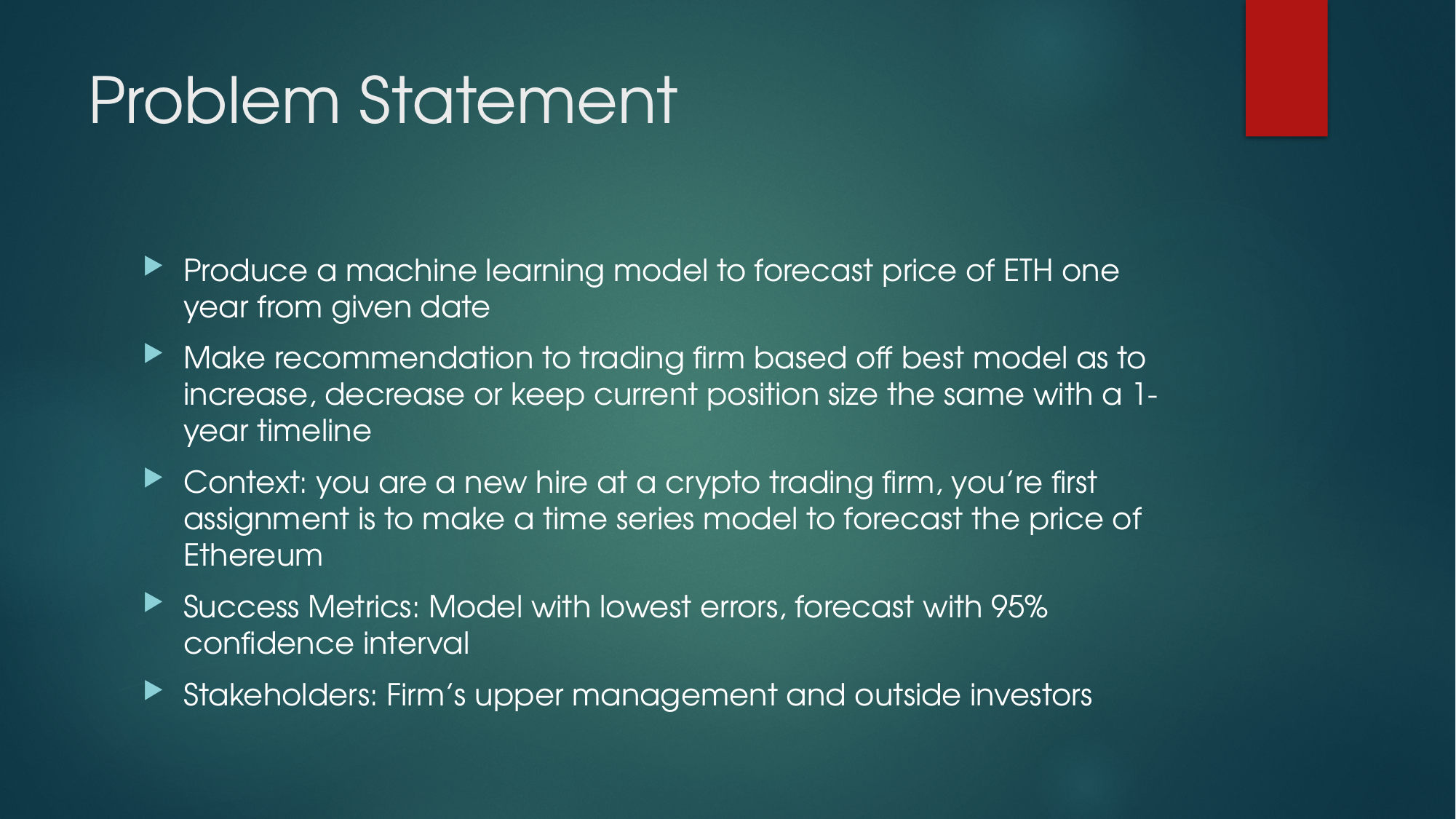

# Problem Statement
Produce a machine learning model to forecast price of ETH one year from given date
Make recommendation to trading firm based off best model as to increase, decrease or keep current position size the same with a 1-year timeline
Context: you are a new hire at a crypto trading firm, you’re first assignment is to make a time series model to forecast the price of Ethereum
Success Metrics: Model with lowest errors, forecast with 95% confidence interval
Stakeholders: Firm’s upper management and outside investors